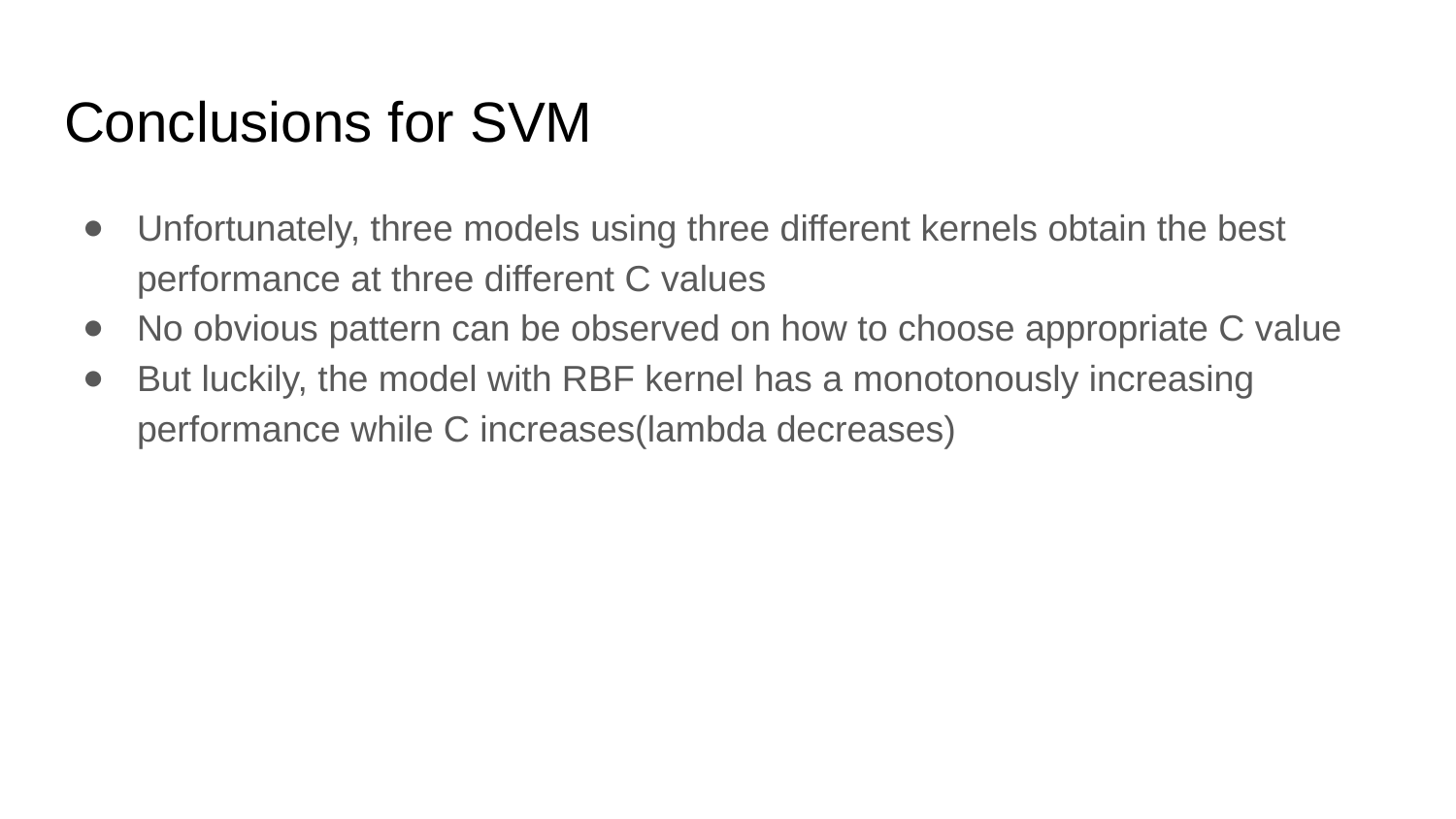

# Conclusions for SVM
Unfortunately, three models using three different kernels obtain the best performance at three different C values
No obvious pattern can be observed on how to choose appropriate C value
But luckily, the model with RBF kernel has a monotonously increasing performance while C increases(lambda decreases)